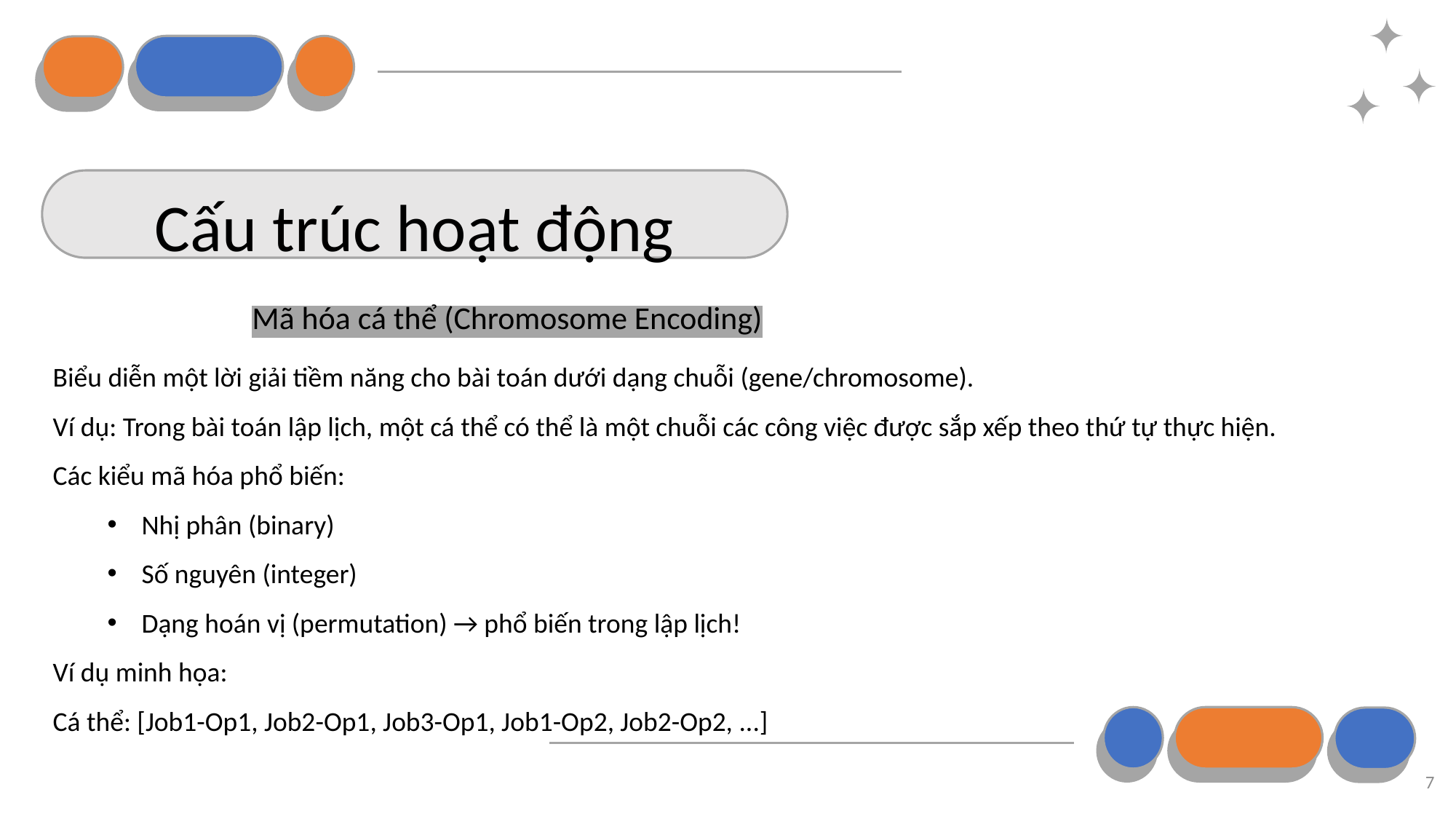

# Cấu trúc hoạt động
Mã hóa cá thể (Chromosome Encoding)

Biểu diễn một lời giải tiềm năng cho bài toán dưới dạng chuỗi (gene/chromosome).
Ví dụ: Trong bài toán lập lịch, một cá thể có thể là một chuỗi các công việc được sắp xếp theo thứ tự thực hiện.
Các kiểu mã hóa phổ biến:
Nhị phân (binary)
Số nguyên (integer)
Dạng hoán vị (permutation) → phổ biến trong lập lịch!
Ví dụ minh họa:
Cá thể: [Job1-Op1, Job2-Op1, Job3-Op1, Job1-Op2, Job2-Op2, ...]
7